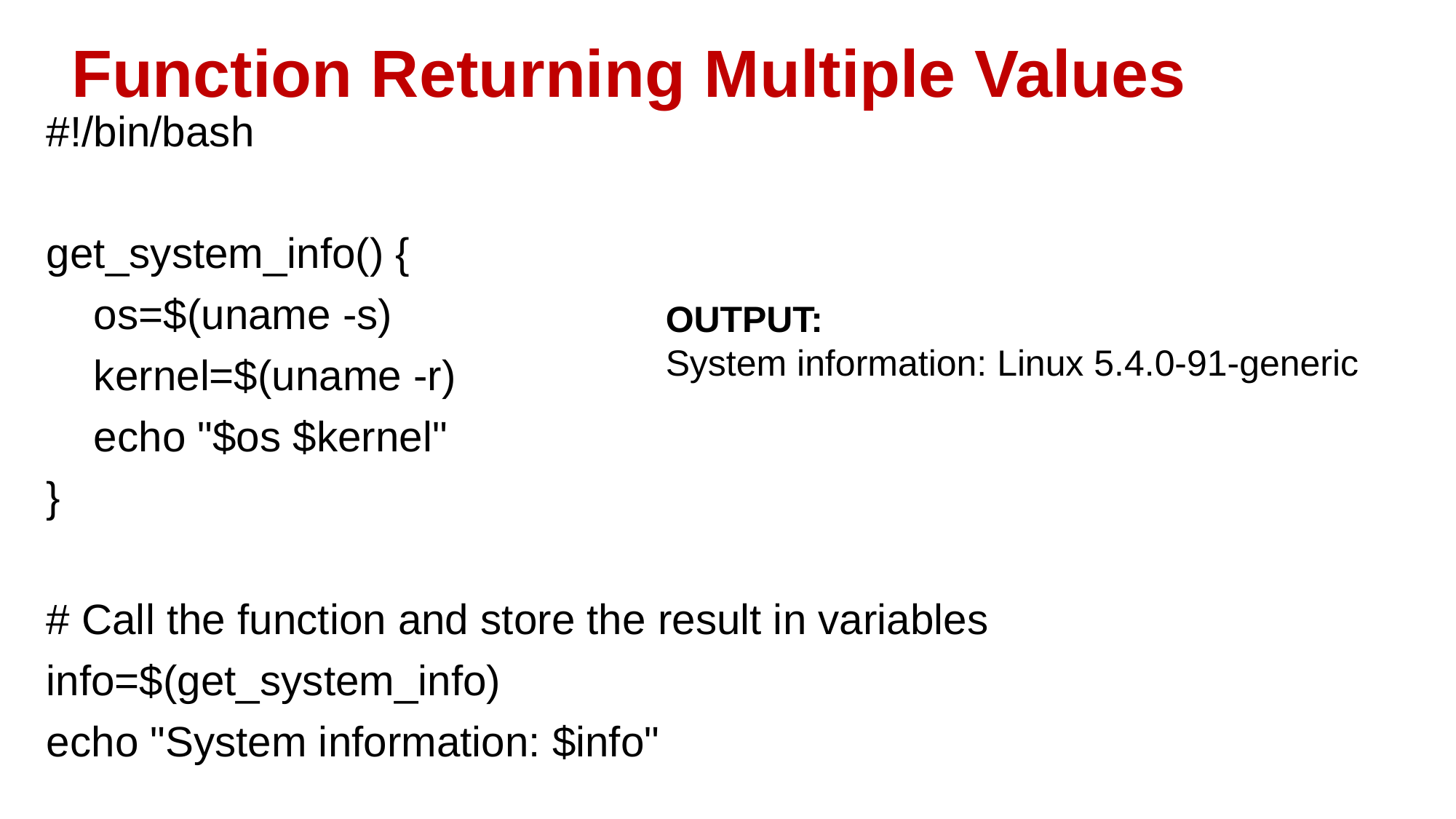

# Function Returning Multiple Values
#!/bin/bash

get_system_info() {
    os=$(uname -s)
    kernel=$(uname -r)
    echo "$os $kernel"
}

# Call the function and store the result in variables
info=$(get_system_info)
echo "System information: $info"
OUTPUT:
System information: Linux 5.4.0-91-generic